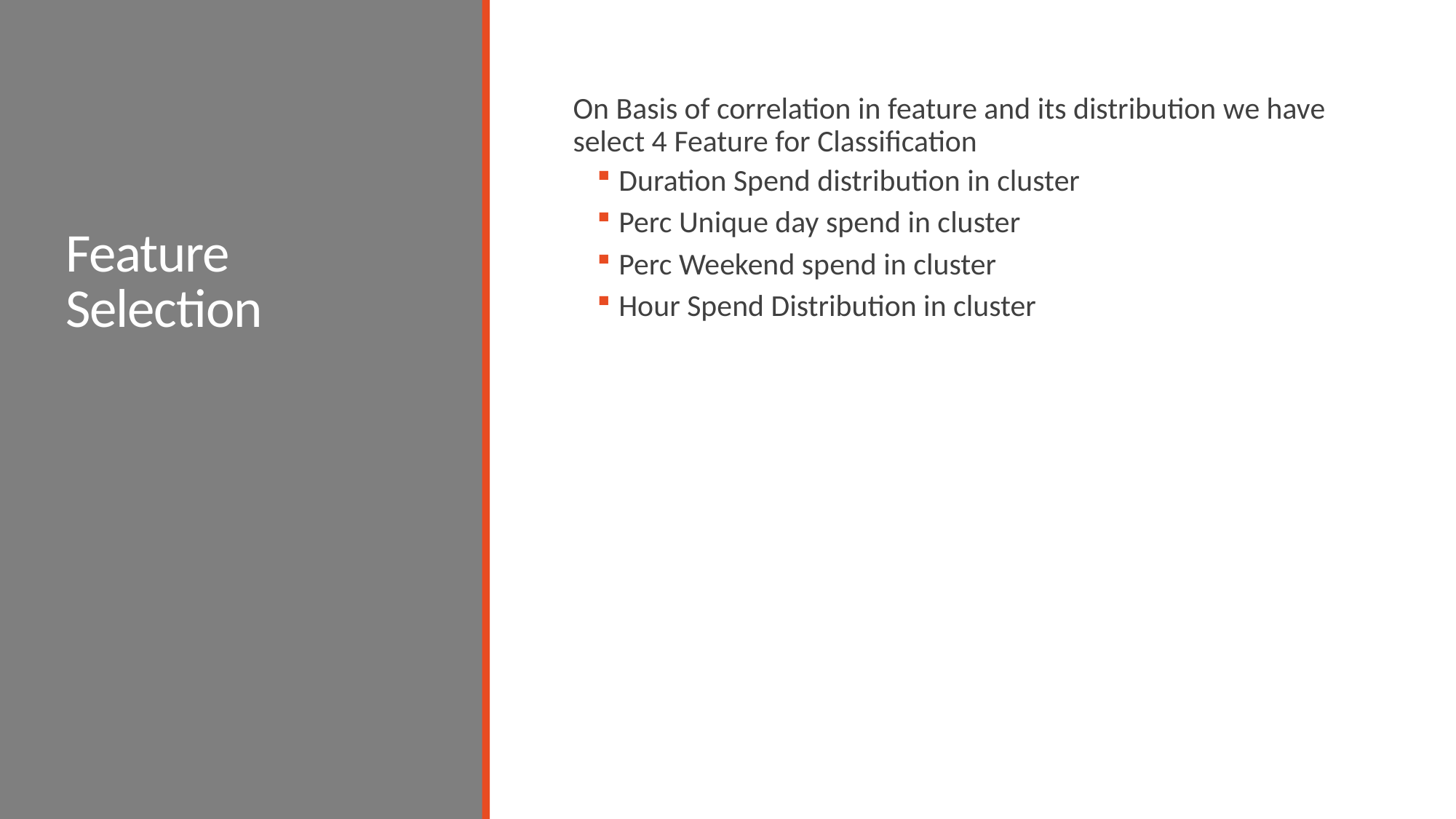

# Feature Selection
On Basis of correlation in feature and its distribution we have select 4 Feature for Classification
Duration Spend distribution in cluster
Perc Unique day spend in cluster
Perc Weekend spend in cluster
Hour Spend Distribution in cluster